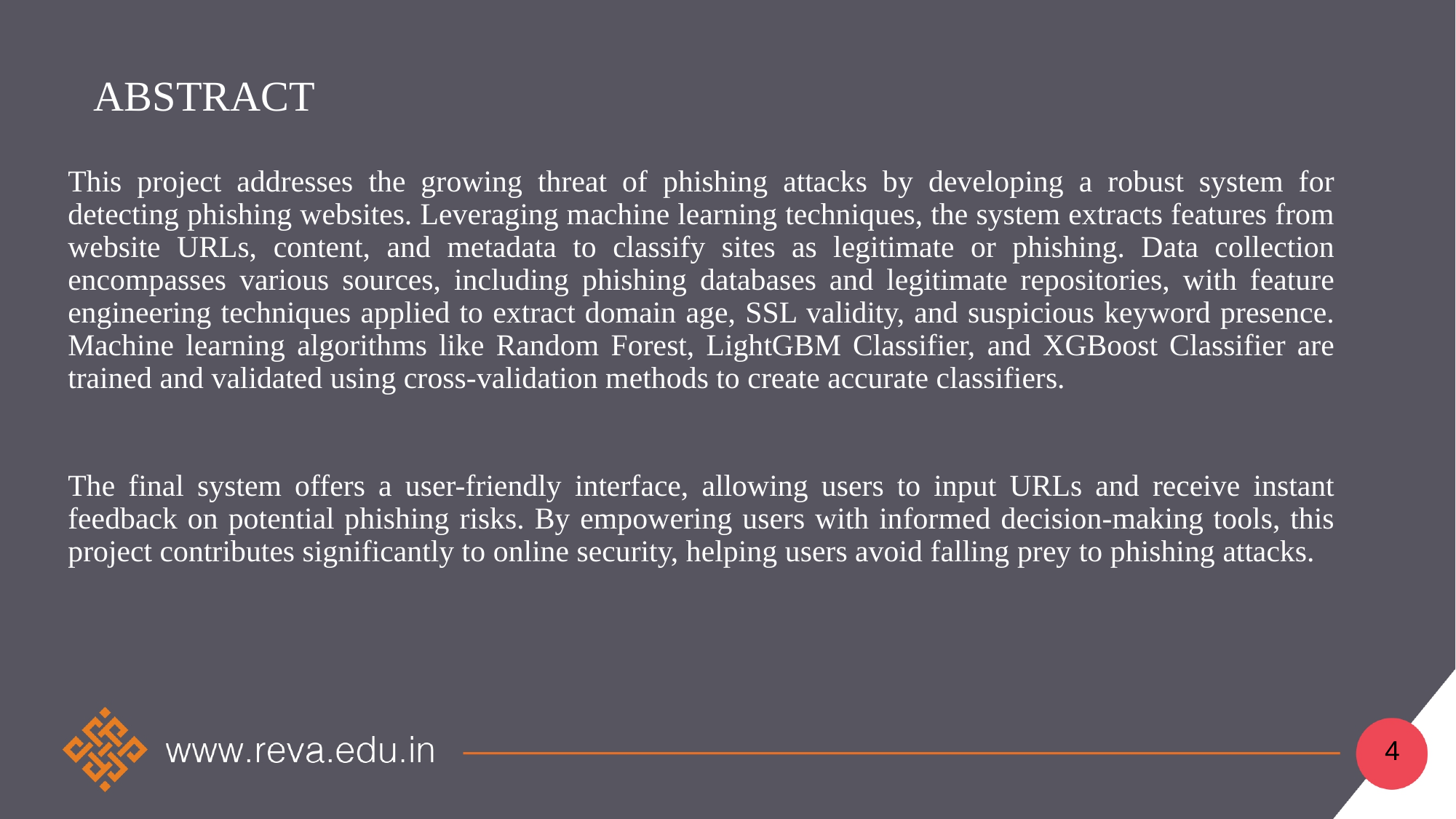

# Abstract
This project addresses the growing threat of phishing attacks by developing a robust system for detecting phishing websites. Leveraging machine learning techniques, the system extracts features from website URLs, content, and metadata to classify sites as legitimate or phishing. Data collection encompasses various sources, including phishing databases and legitimate repositories, with feature engineering techniques applied to extract domain age, SSL validity, and suspicious keyword presence. Machine learning algorithms like Random Forest, LightGBM Classifier, and XGBoost Classifier are trained and validated using cross-validation methods to create accurate classifiers.

The final system offers a user-friendly interface, allowing users to input URLs and receive instant feedback on potential phishing risks. By empowering users with informed decision-making tools, this project contributes significantly to online security, helping users avoid falling prey to phishing attacks.
4